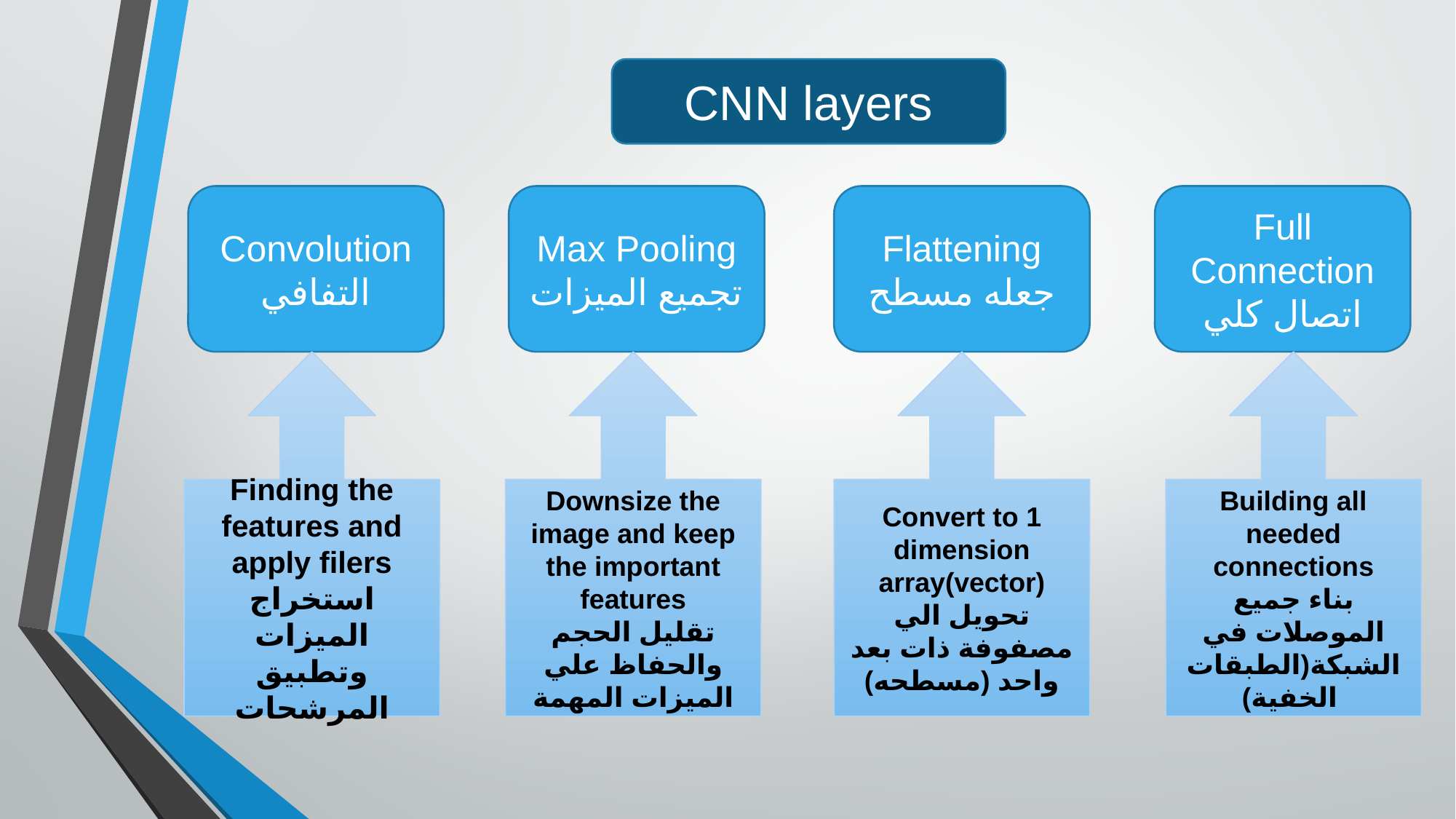

CNN layers
Convolution
التفافي
Max Pooling
تجميع الميزات
Flattening
جعله مسطح
Full Connection
اتصال كلي
Finding the features and apply filers
استخراج الميزات وتطبيق المرشحات
Downsize the image and keep the important features
تقليل الحجم والحفاظ علي الميزات المهمة
Convert to 1 dimension array(vector)
تحويل الي مصفوفة ذات بعد واحد (مسطحه)

Building all needed connections
بناء جميع الموصلات في الشبكة(الطبقات الخفية)